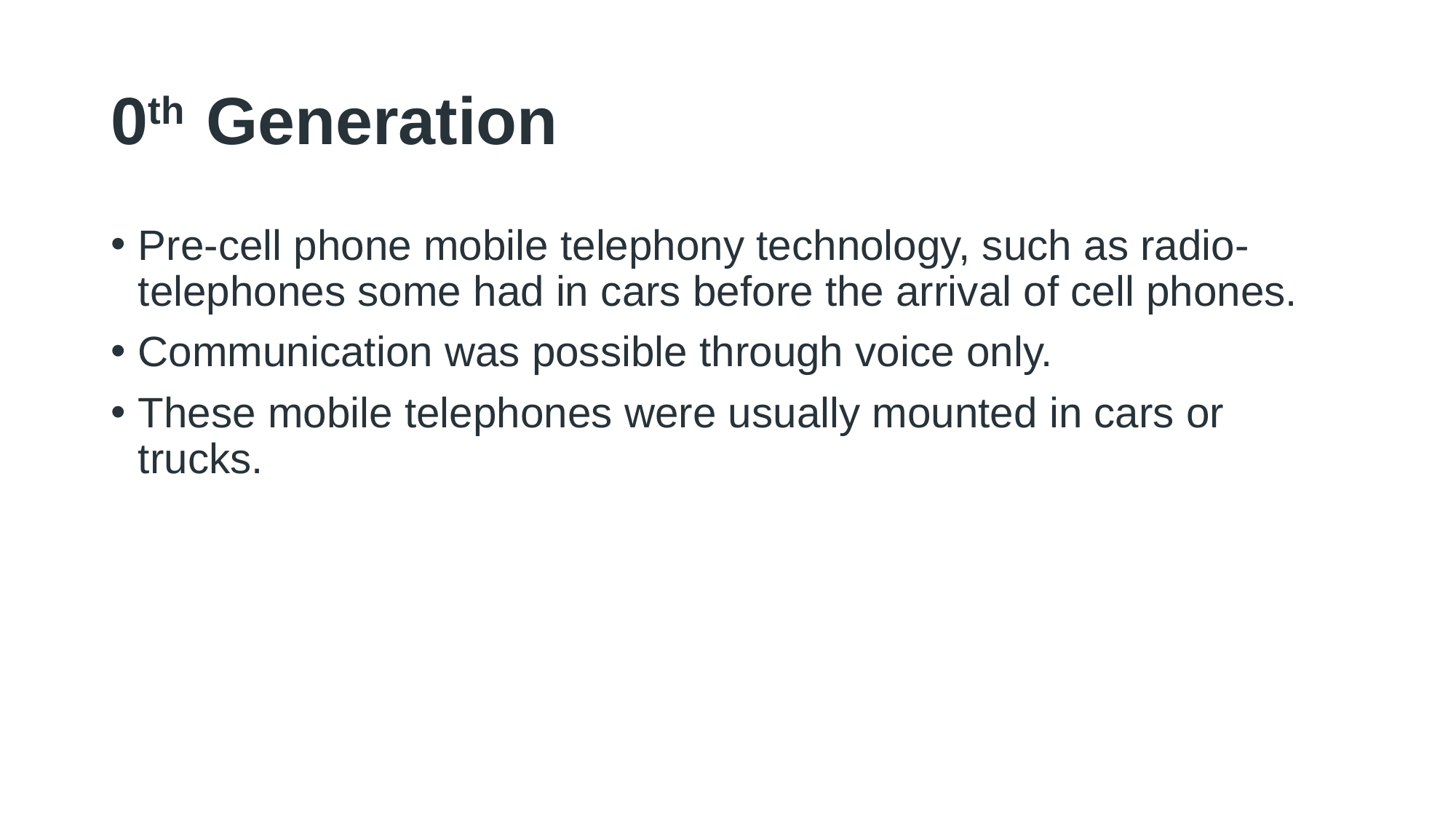

# 0th  Generation
Pre-cell phone mobile telephony technology, such as radio-telephones some had in cars before the arrival of cell phones.
Communication was possible through voice only.
These mobile telephones were usually mounted in cars or trucks.